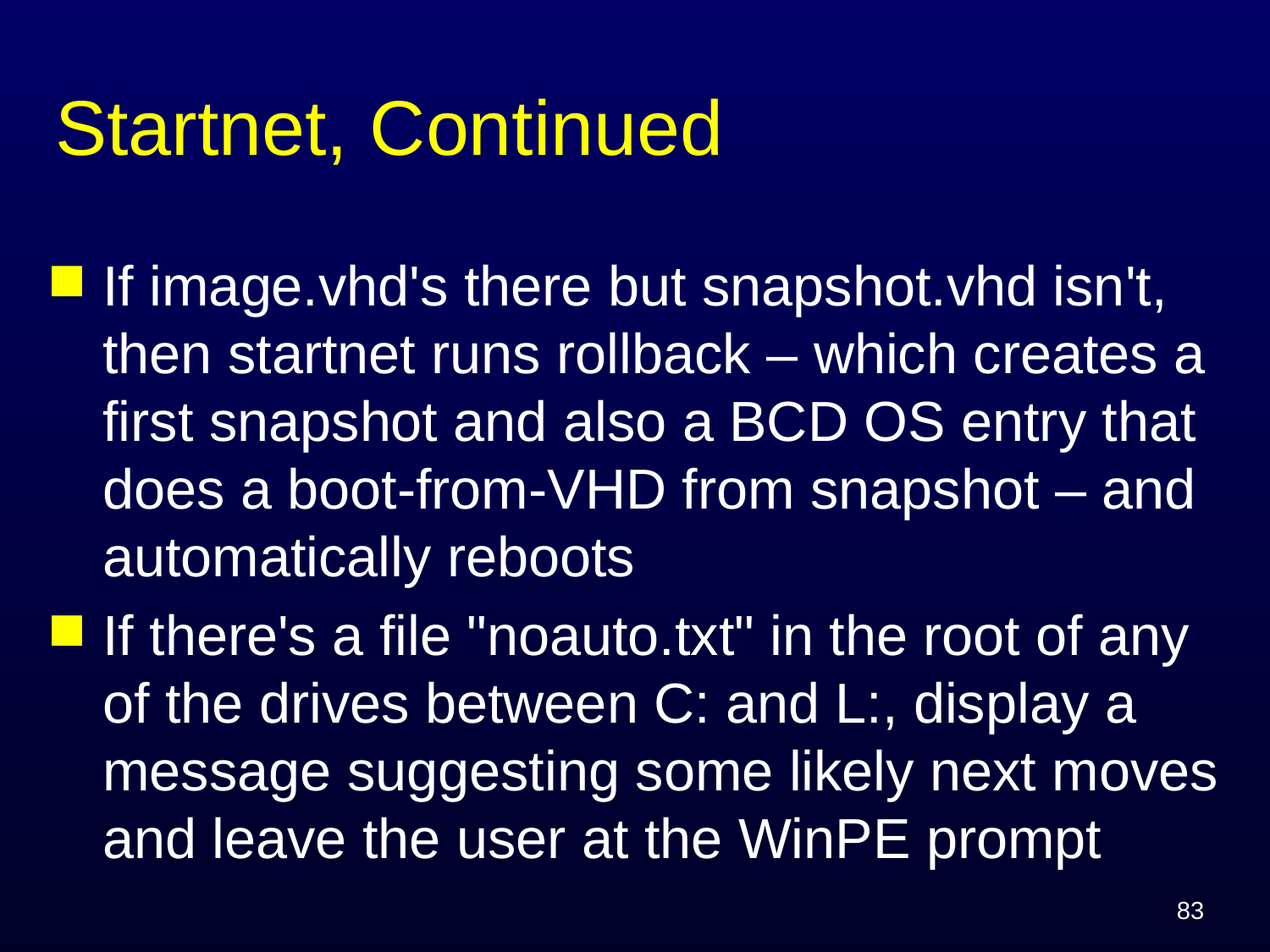

# Startnet, Continued
If image.vhd's there but snapshot.vhd isn't, then startnet runs rollback – which creates a first snapshot and also a BCD OS entry that does a boot-from-VHD from snapshot – and automatically reboots
If there's a file "noauto.txt" in the root of any of the drives between C: and L:, display a message suggesting some likely next moves and leave the user at the WinPE prompt
83